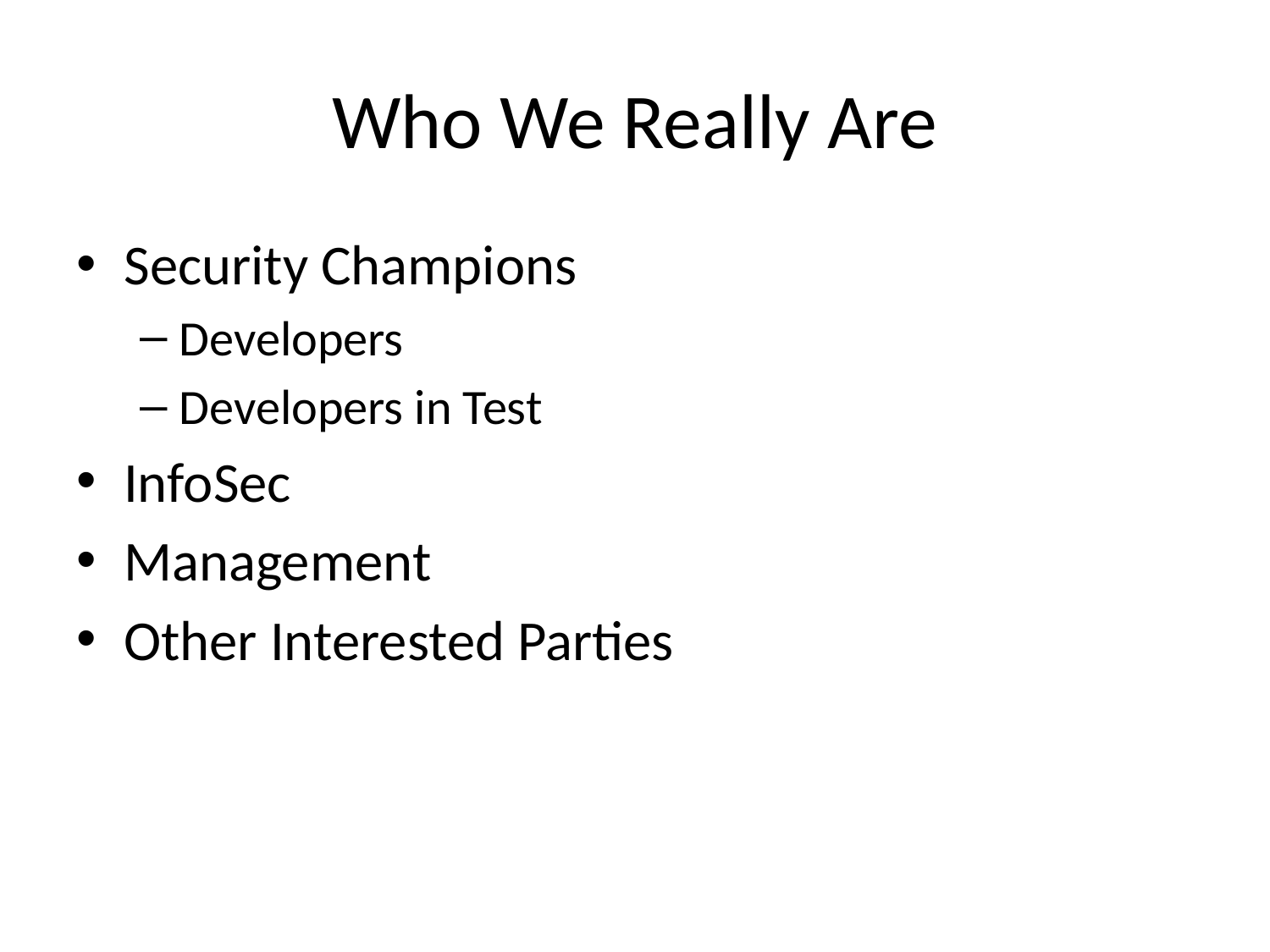

# Who We Really Are
Security Champions
Developers
Developers in Test
InfoSec
Management
Other Interested Parties